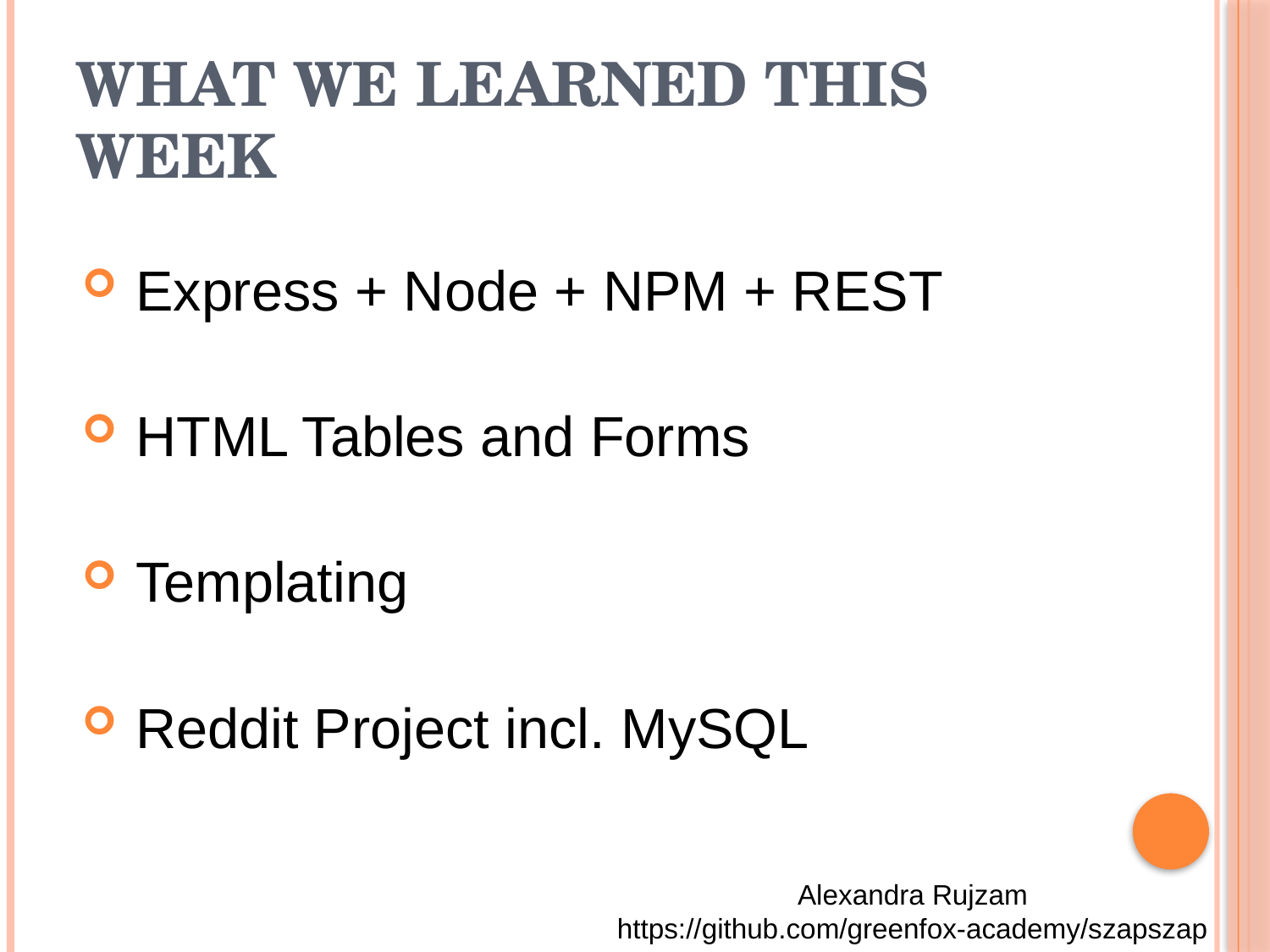

# What we learned this week
 Express + Node + NPM + REST
 HTML Tables and Forms
 Templating
 Reddit Project incl. MySQL
Alexandra Rujzam
https://github.com/greenfox-academy/szapszap